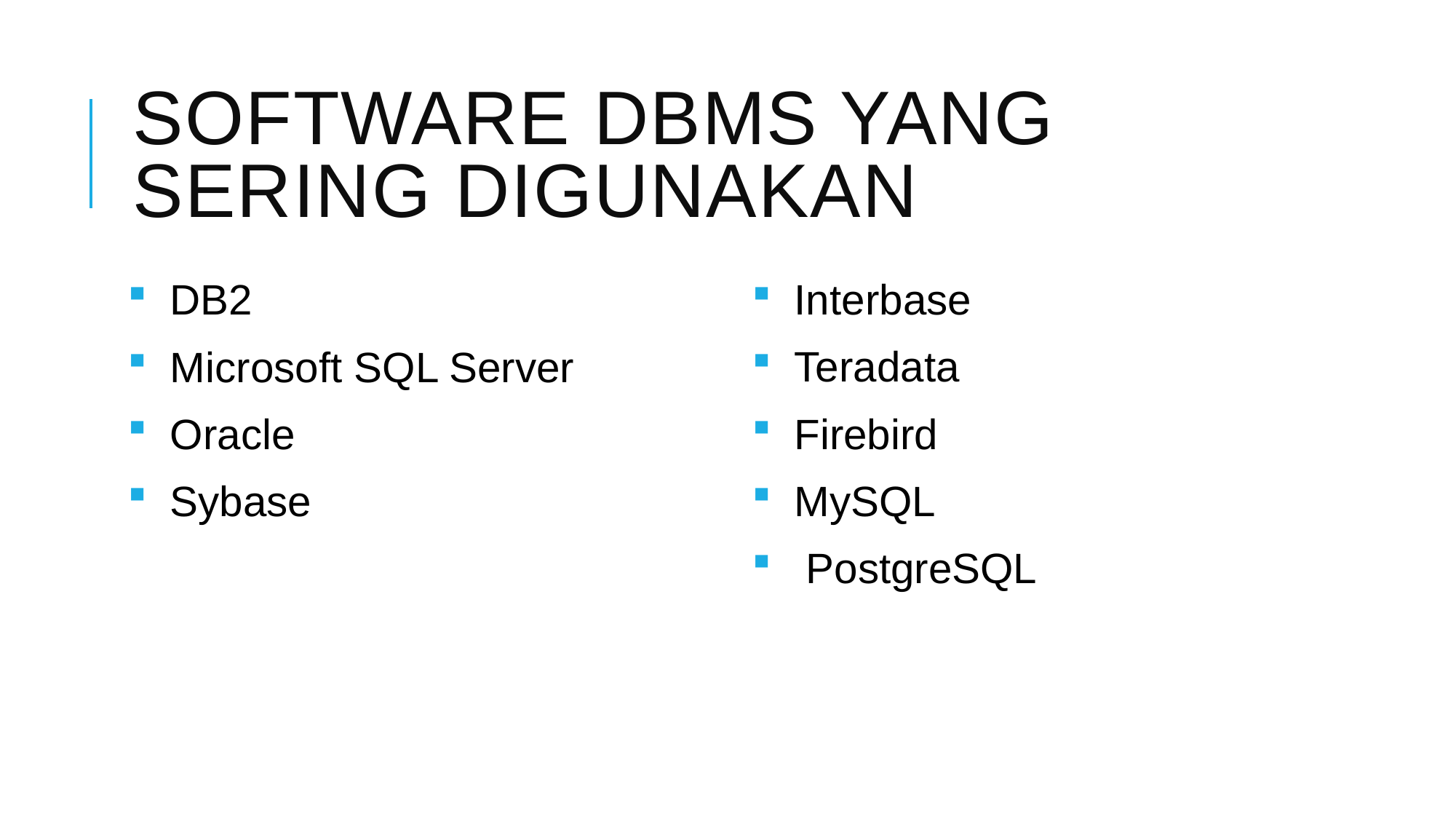

# Software dbms yang sering digunakan
DB2
Microsoft SQL Server
Oracle
Sybase
Interbase
Teradata
Firebird
MySQL
 PostgreSQL